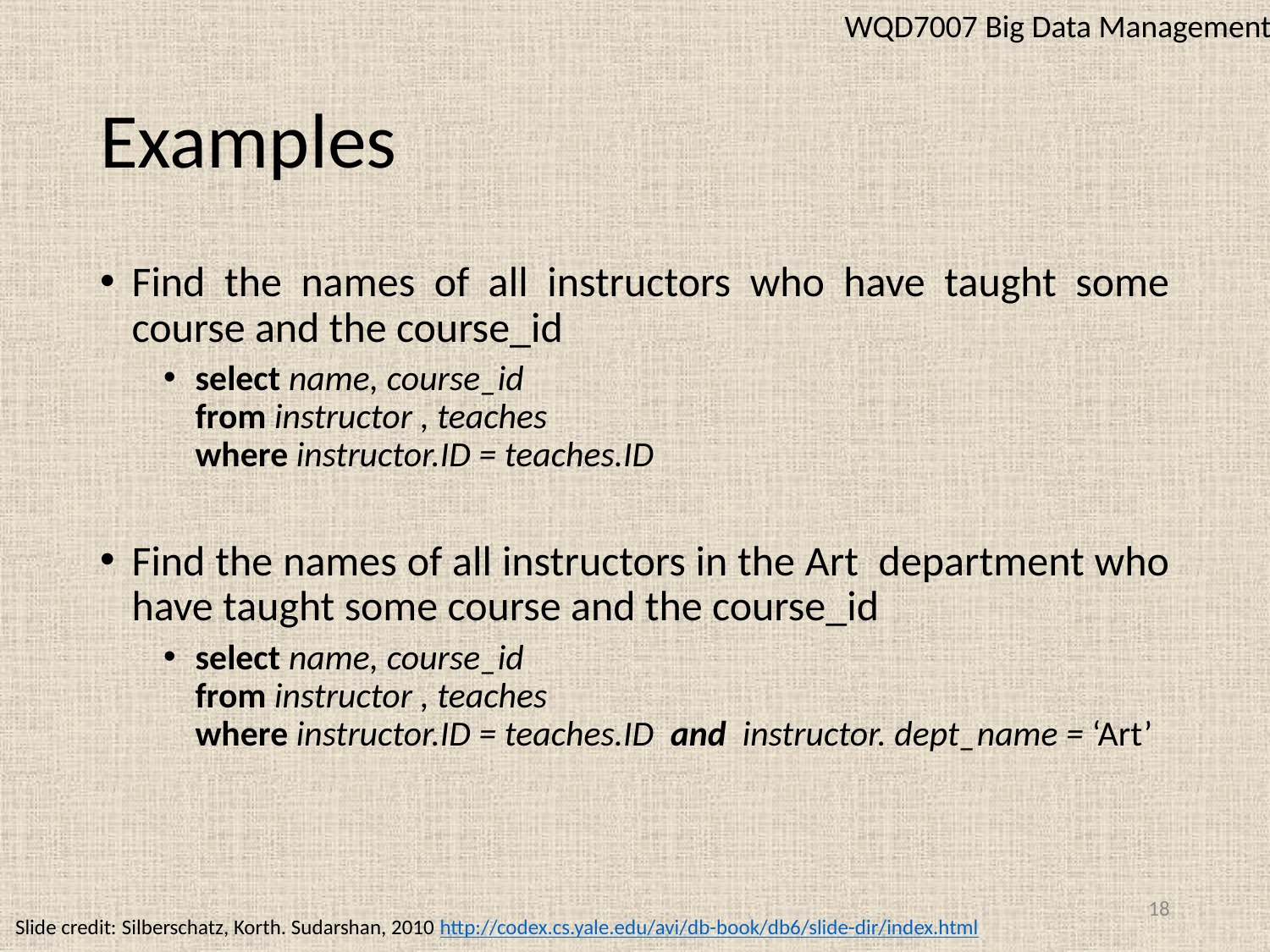

WQD7007 Big Data Management
# Examples
Find the names of all instructors who have taught some course and the course_id
select name, course_id
from instructor , teaches
where instructor.ID = teaches.ID

Find the names of all instructors in the Art  department who have taught some course and the course_id
select name, course_id
from instructor , teaches
where instructor.ID = teaches.ID  and  instructor. dept_name = ‘Art’

18
Slide credit: Silberschatz, Korth. Sudarshan, 2010 http://codex.cs.yale.edu/avi/db-book/db6/slide-dir/index.html